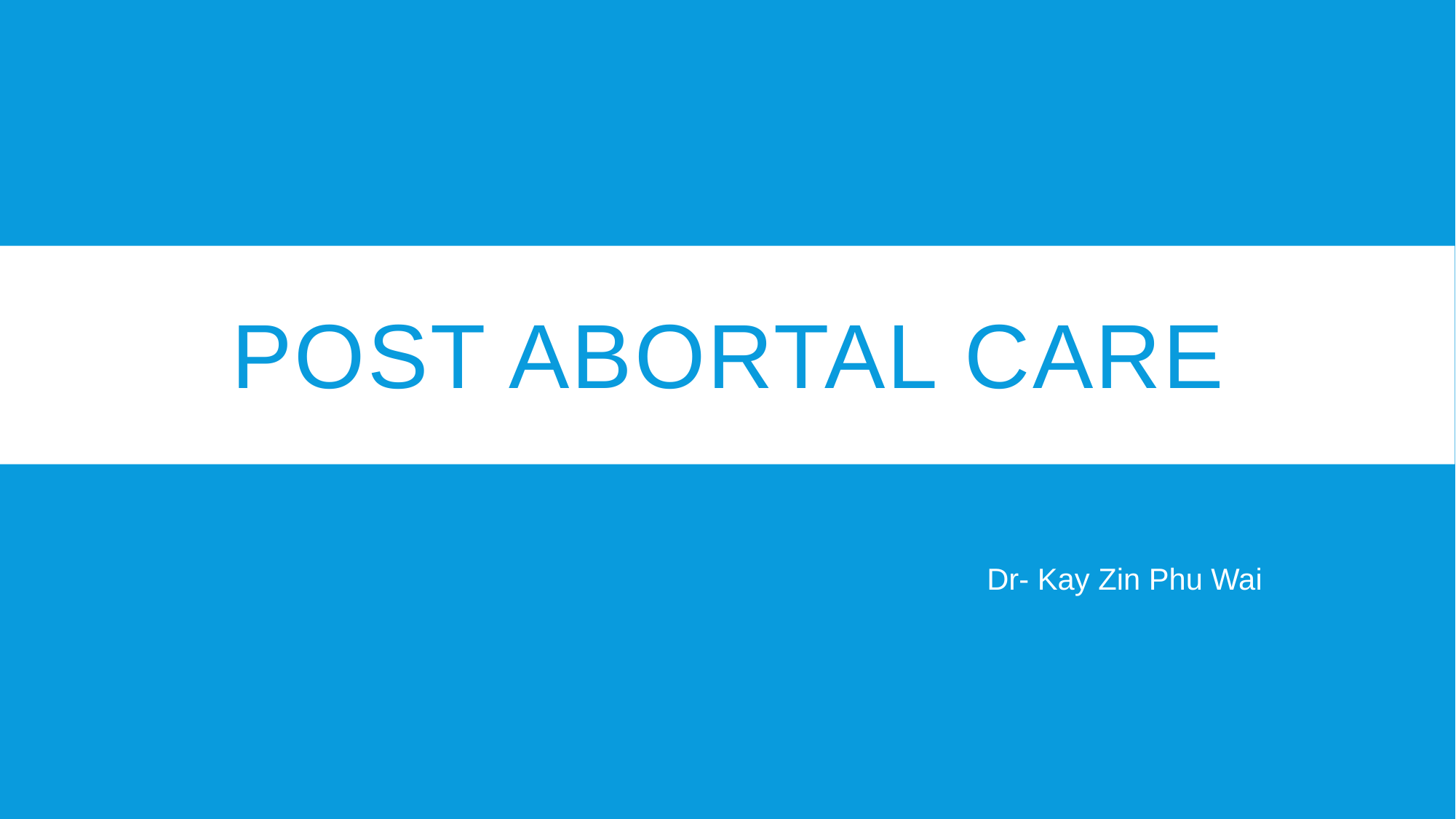

# Post Abortal Care
Dr- Kay Zin Phu Wai